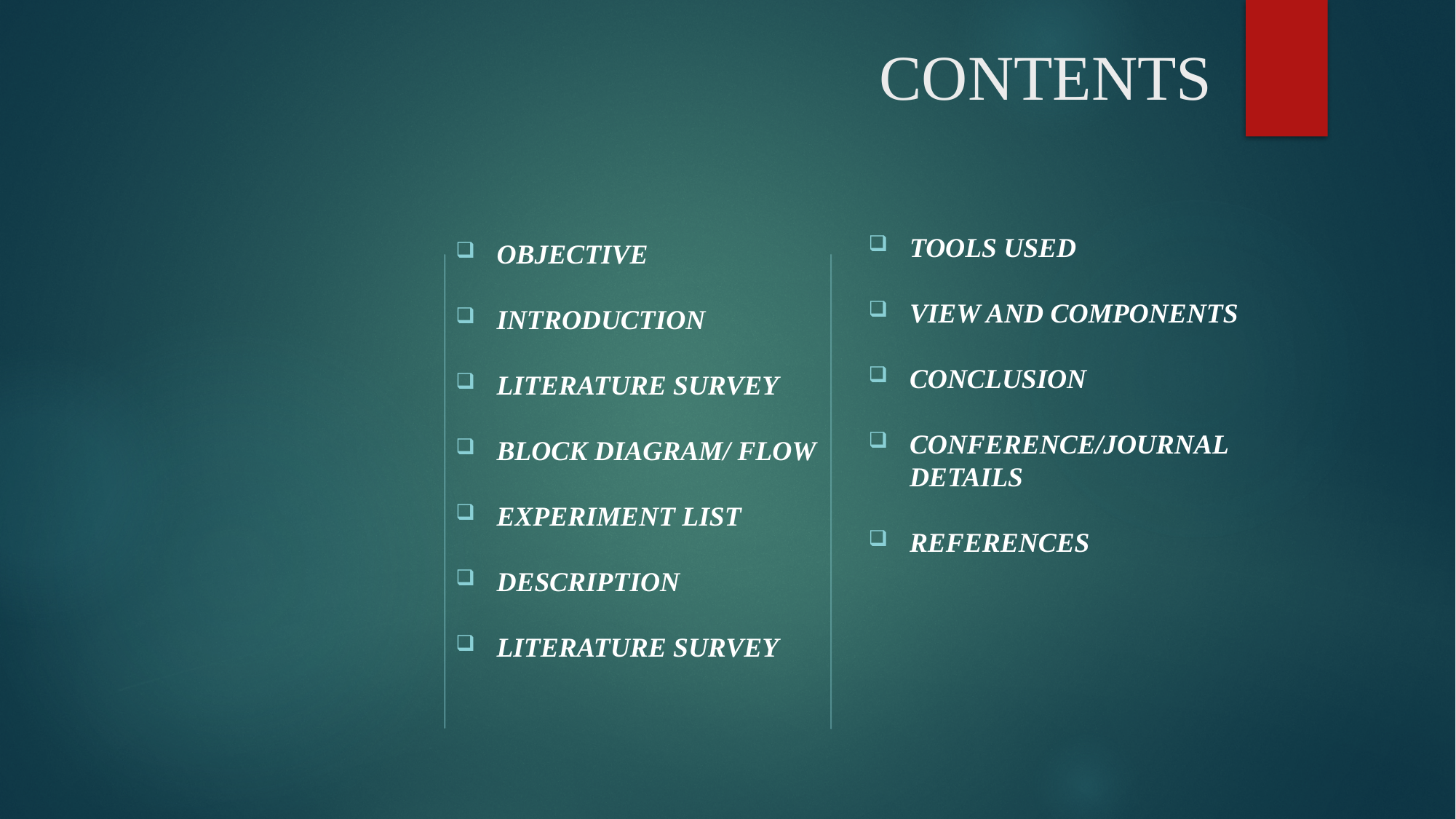

# CONTENTS

OBJECTIVE

INTRODUCTION

LITERATURE SURVEY

BLOCK DIAGRAM/ FLOW

EXPERIMENT LIST

DESCRIPTION

LITERATURE SURVEY

TOOLS USED

VIEW AND COMPONENTS

CONCLUSION

CONFERENCE/JOURNAL DETAILS

REFERENCES